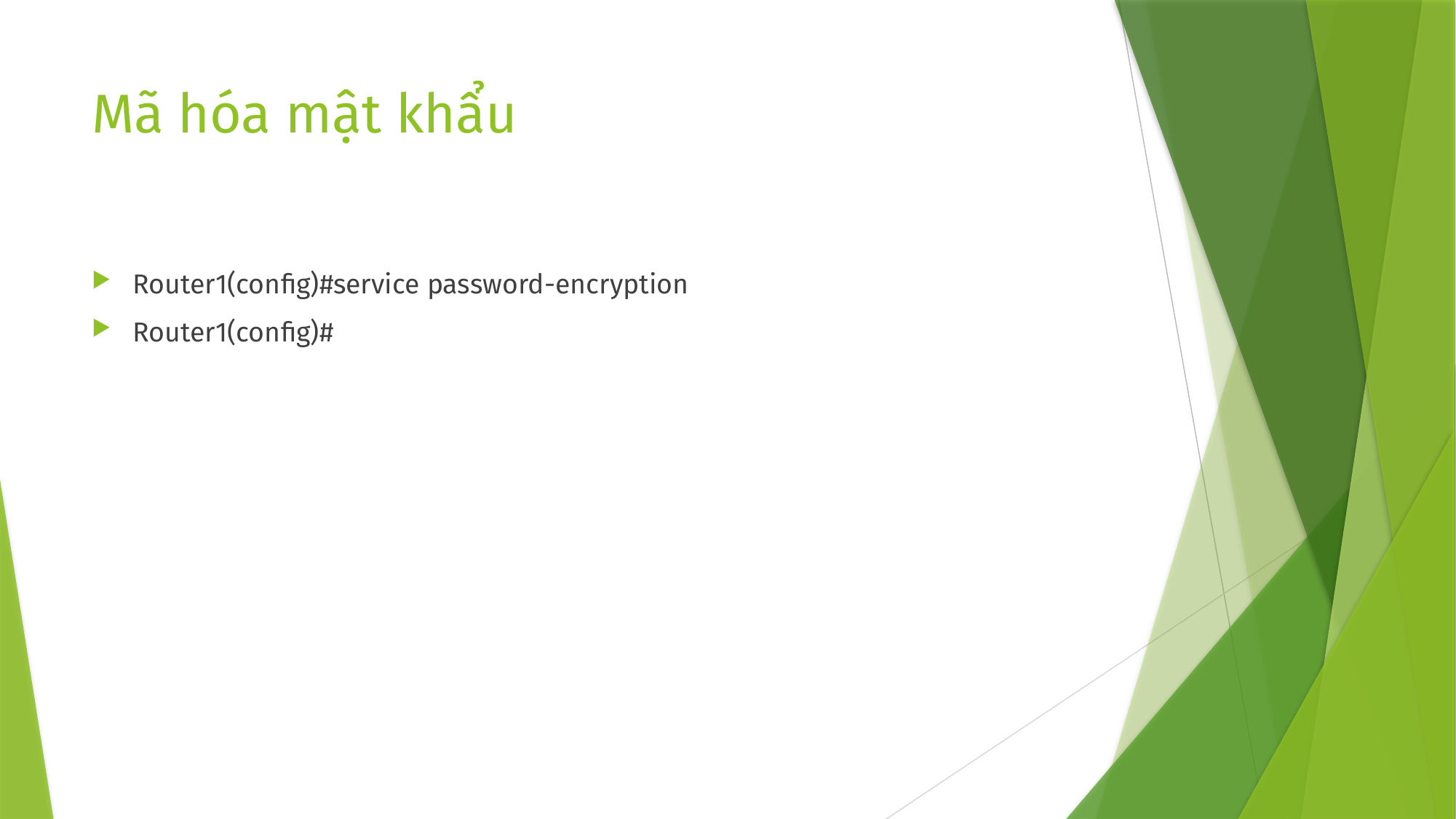

# Mã hóa mật khẩu
Router1(config)#service password-encryption
Router1(config)#